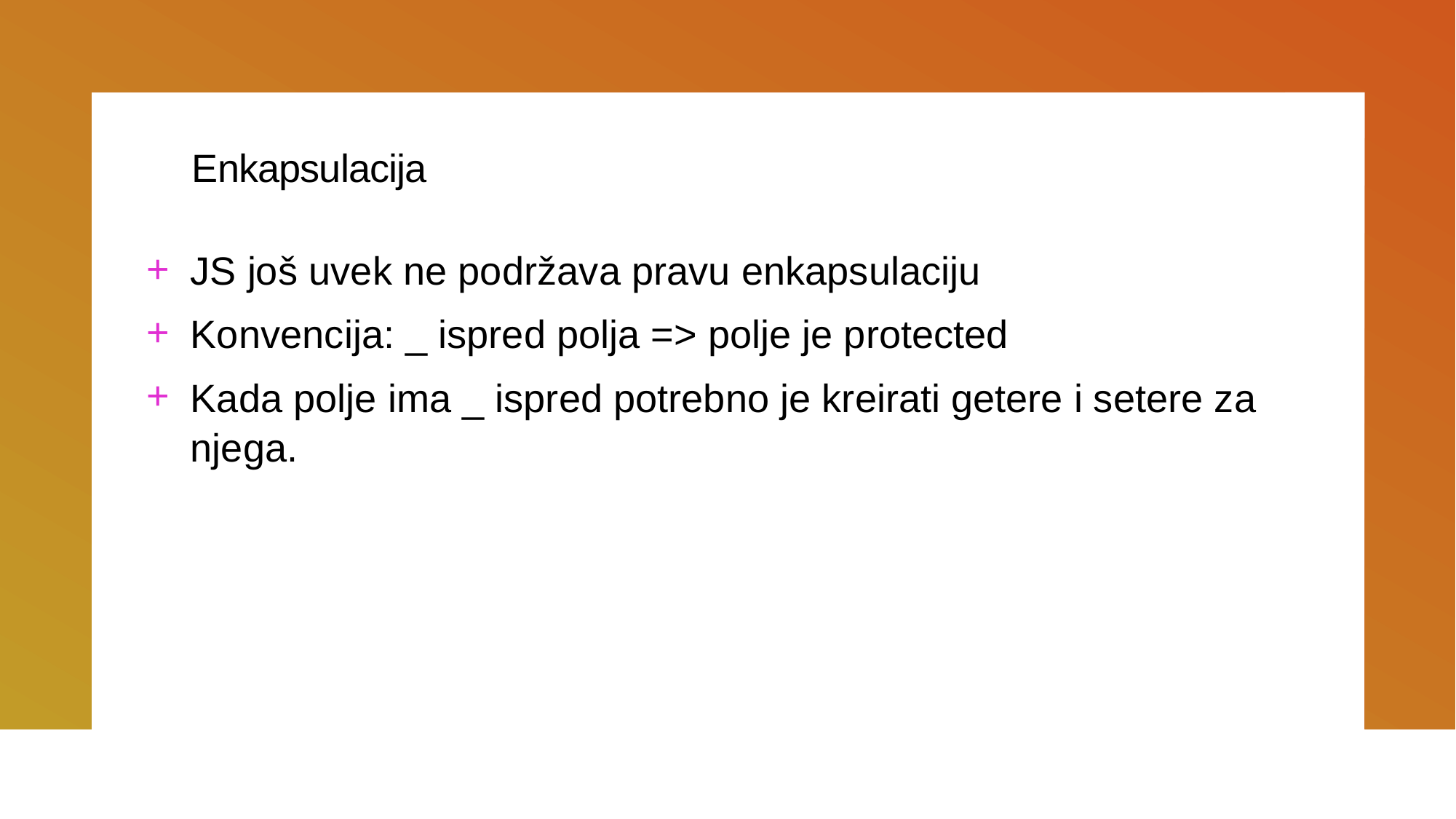

# Enkapsulacija
JS još uvek ne podržava pravu enkapsulaciju
Konvencija: _ ispred polja => polje je protected
Kada polje ima _ ispred potrebno je kreirati getere i setere za njega.